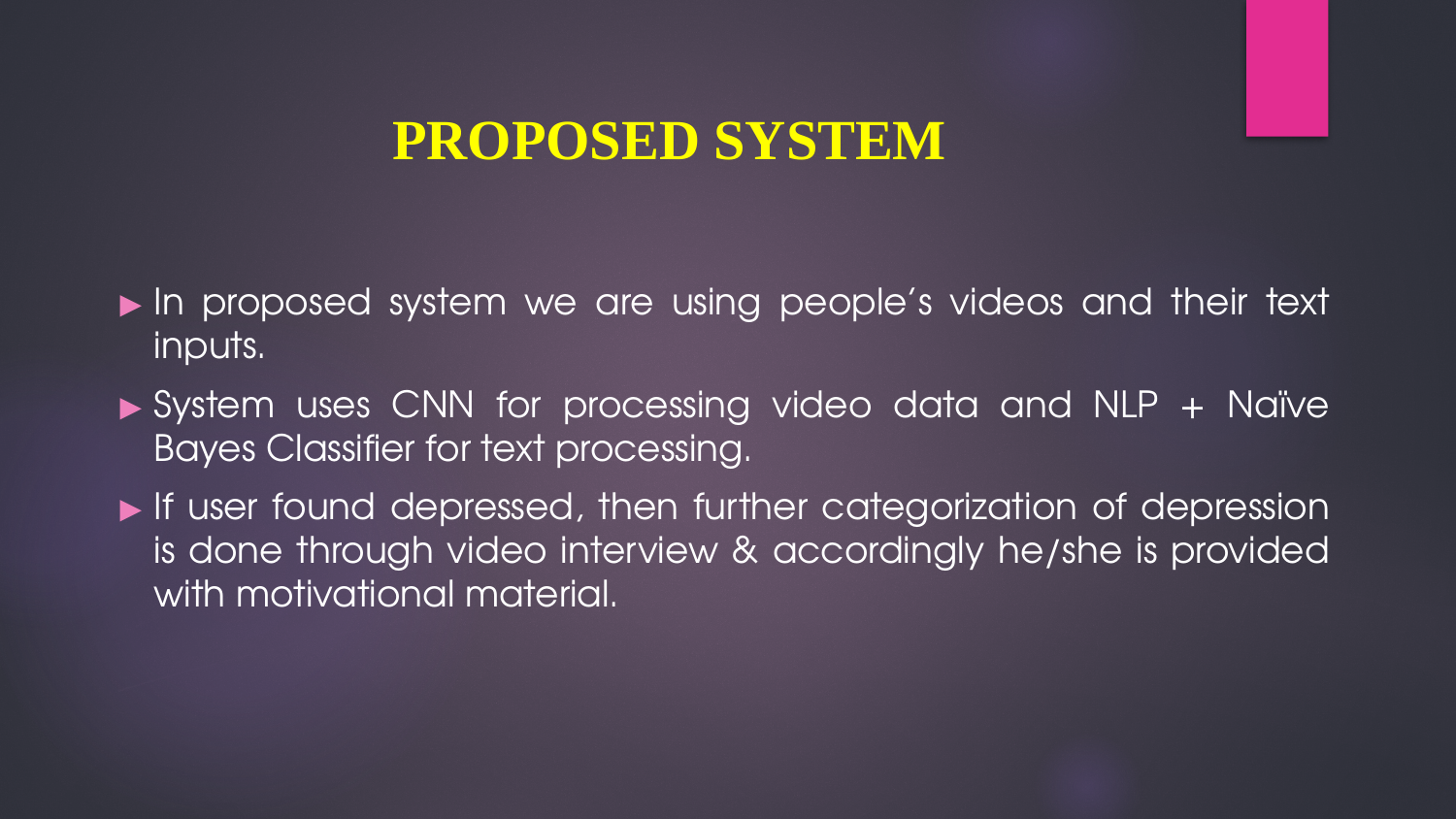

# PROPOSED SYSTEM

In proposed system we are using people’s videos and their text inputs.
System uses CNN for processing video data and NLP + Naïve Bayes Classifier for text processing.
If user found depressed, then further categorization of depression is done through video interview & accordingly he/she is provided with motivational material.